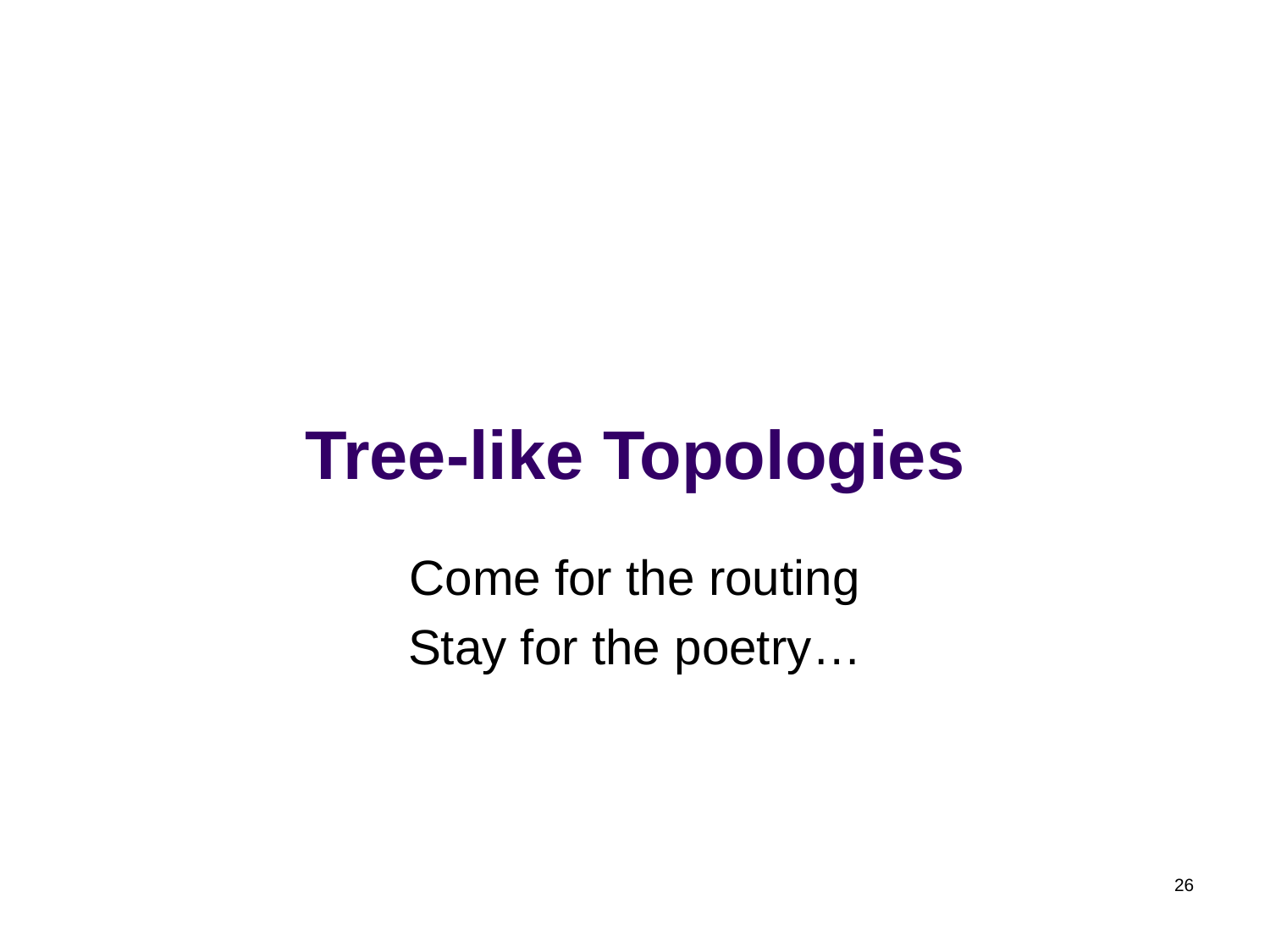

# Tree-like Topologies
Come for the routing
Stay for the poetry…
26